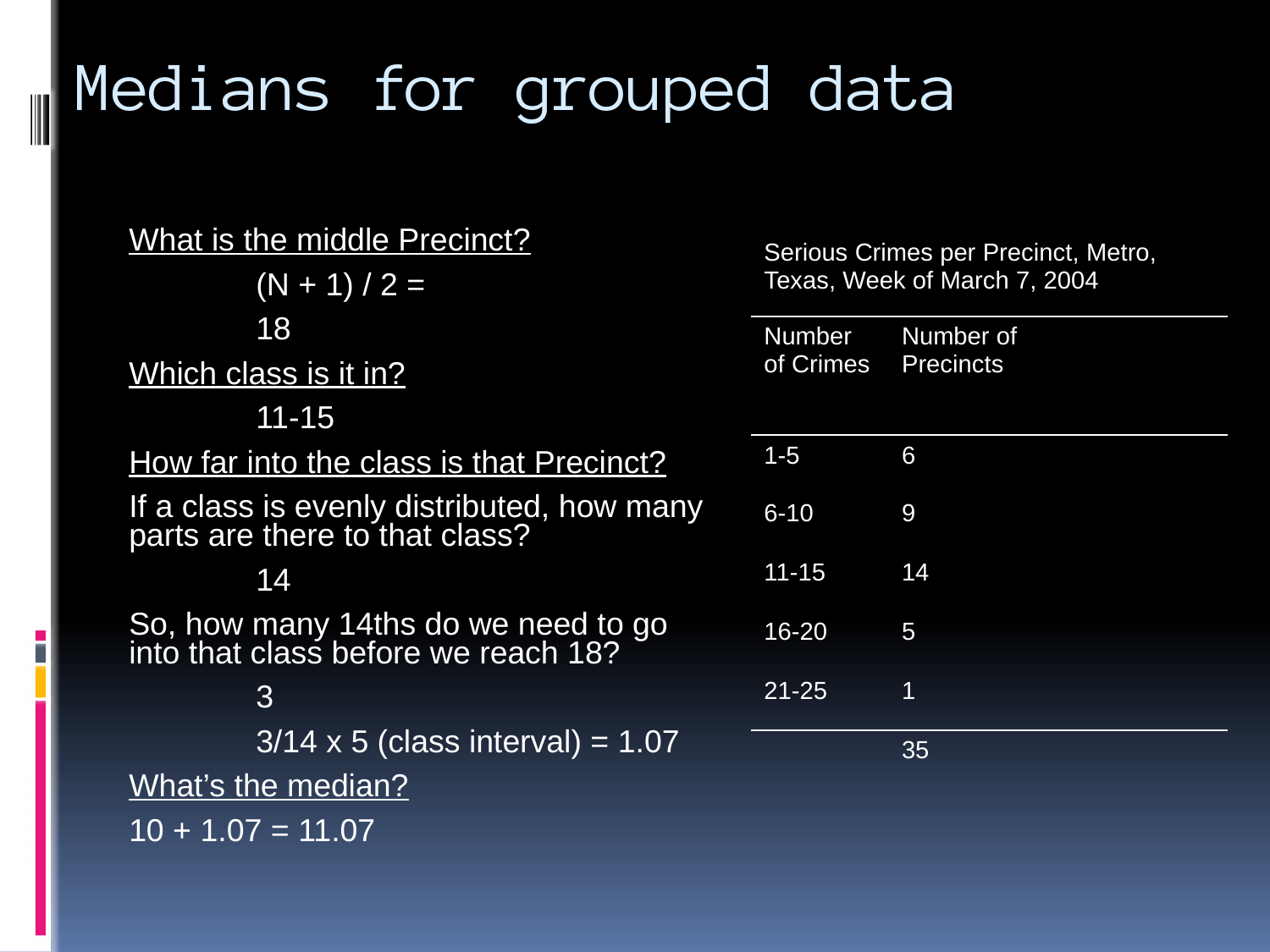

# Medians for grouped data
What is the middle Precinct?
	(N + 1) / 2 =
	18
Which class is it in?
	11-15
How far into the class is that Precinct?
If a class is evenly distributed, how many parts are there to that class?
	14
So, how many 14ths do we need to go into that class before we reach 18?
	3
	3/14 x 5 (class interval) = 1.07
What’s the median?
10 + 1.07 = 11.07
| Serious Crimes per Precinct, Metro, Texas, Week of March 7, 2004 |  |  |  |
| --- | --- | --- | --- |
| Number of Crimes | Number of Precincts |  |  |
| 1-5 | 6 |  |  |
| 6-10 | 9 |  |  |
| 11-15 | 14 |  |  |
| 16-20 | 5 |  |  |
| 21-25 | 1 |  |  |
|  | 35 |  |  |